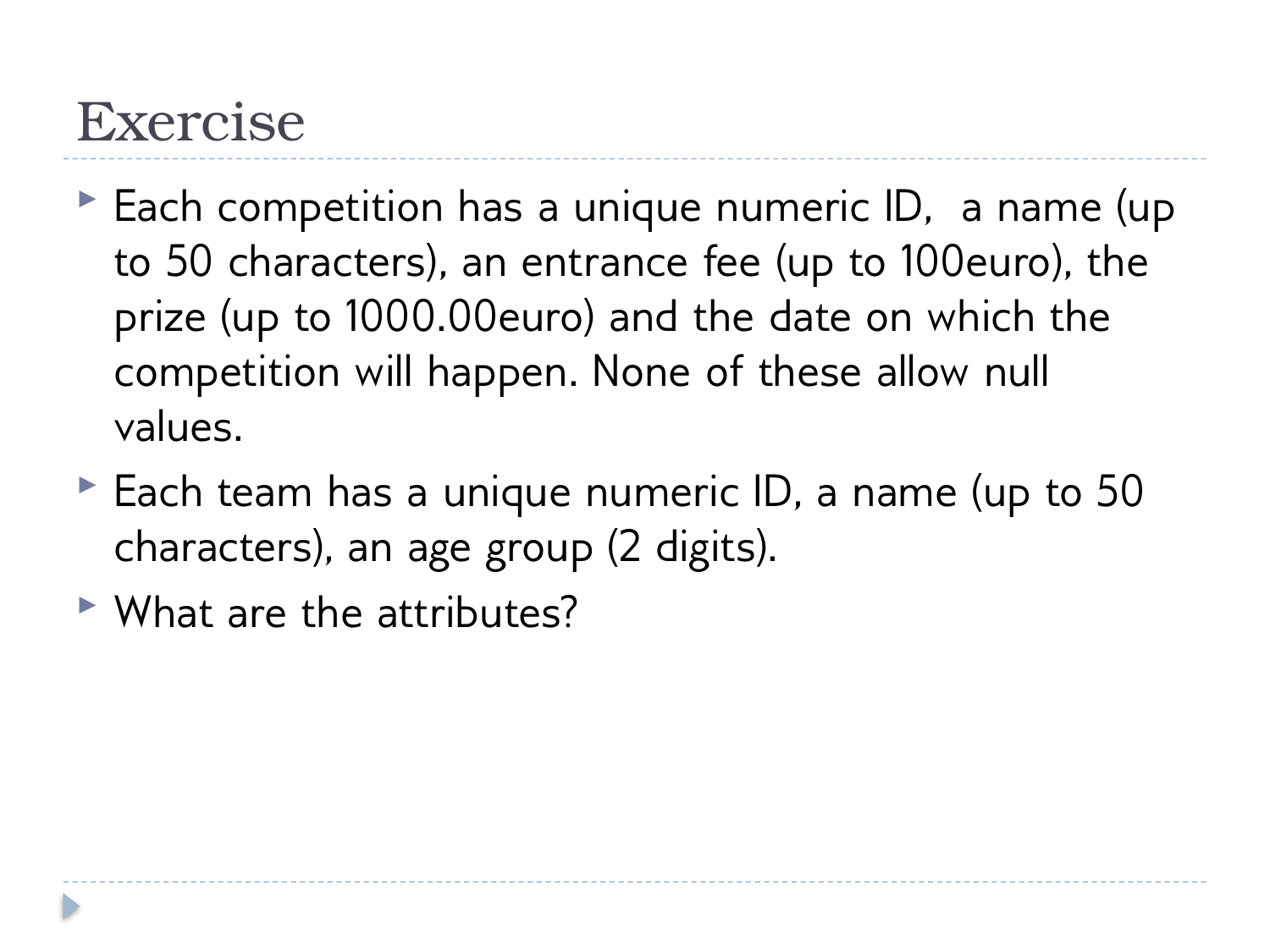

# Exercise
Each competition has a unique numeric ID,  a name (up to 50 characters), an entrance fee (up to 100euro), the prize (up to 1000.00euro) and the date on which the competition will happen. None of these allow null values.
Each team has a unique numeric ID, a name (up to 50 characters), an age group (2 digits).
What are the attributes?